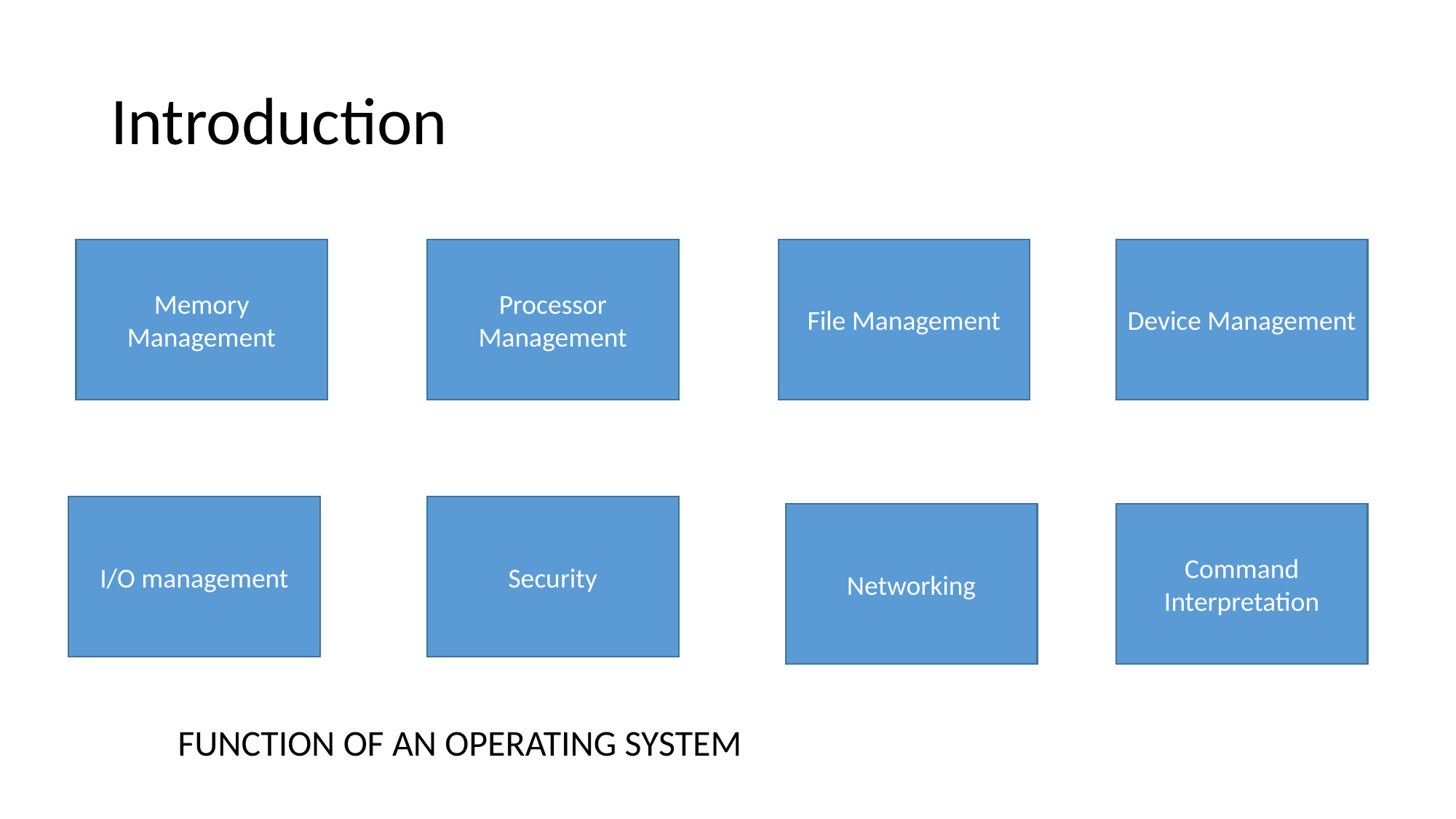

# Introduction
Memory Management
Processor Management
File Management
Device Management
I/O management
Security
Networking
Command Interpretation
FUNCTION OF AN OPERATING SYSTEM